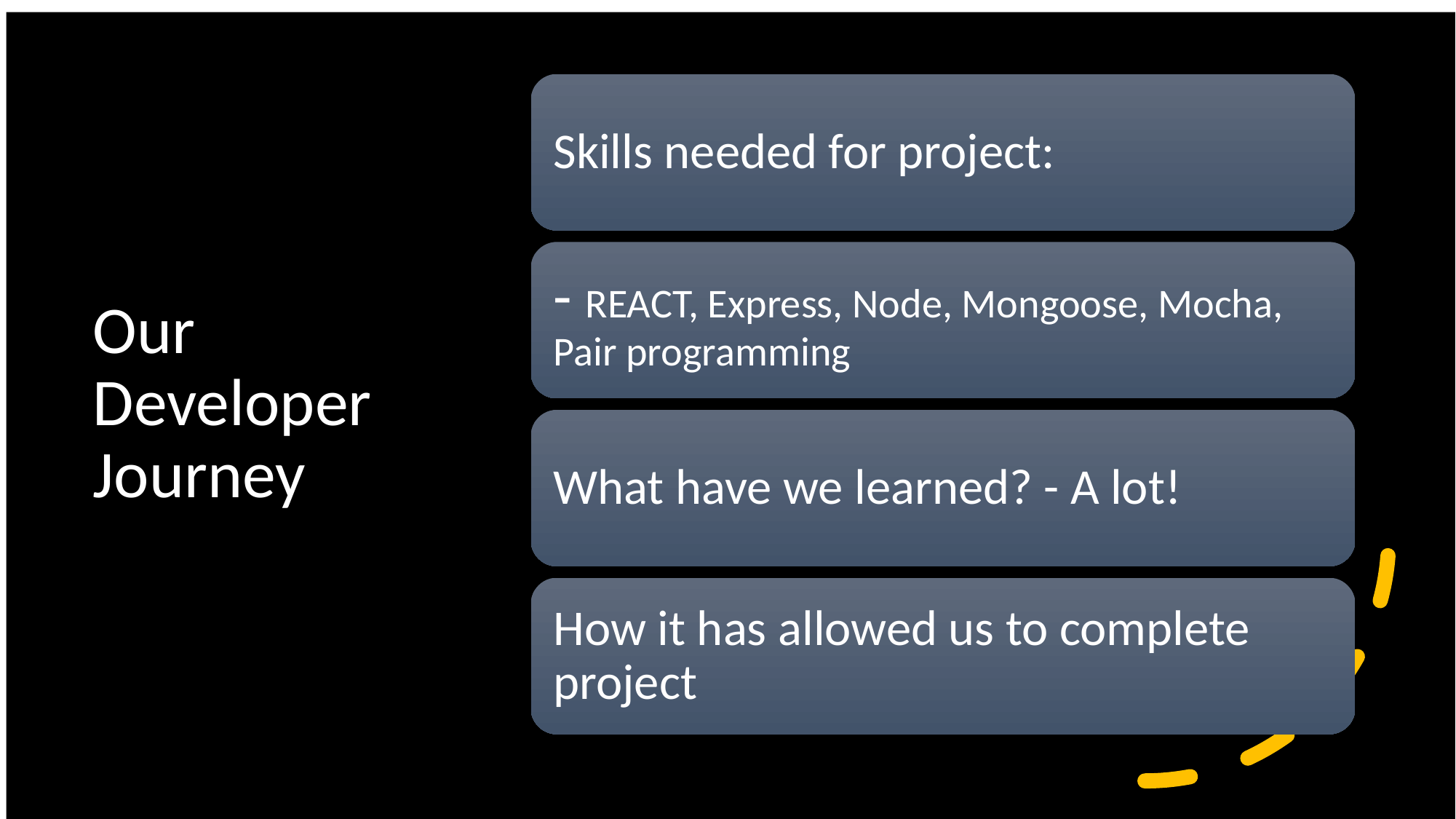

# Our Developer Journey

Skills needed for project:

- REACT, Express, Node, Mongoose, Mocha, Pair programming

What have we learned? - A lot!

How it has allowed us to complete project